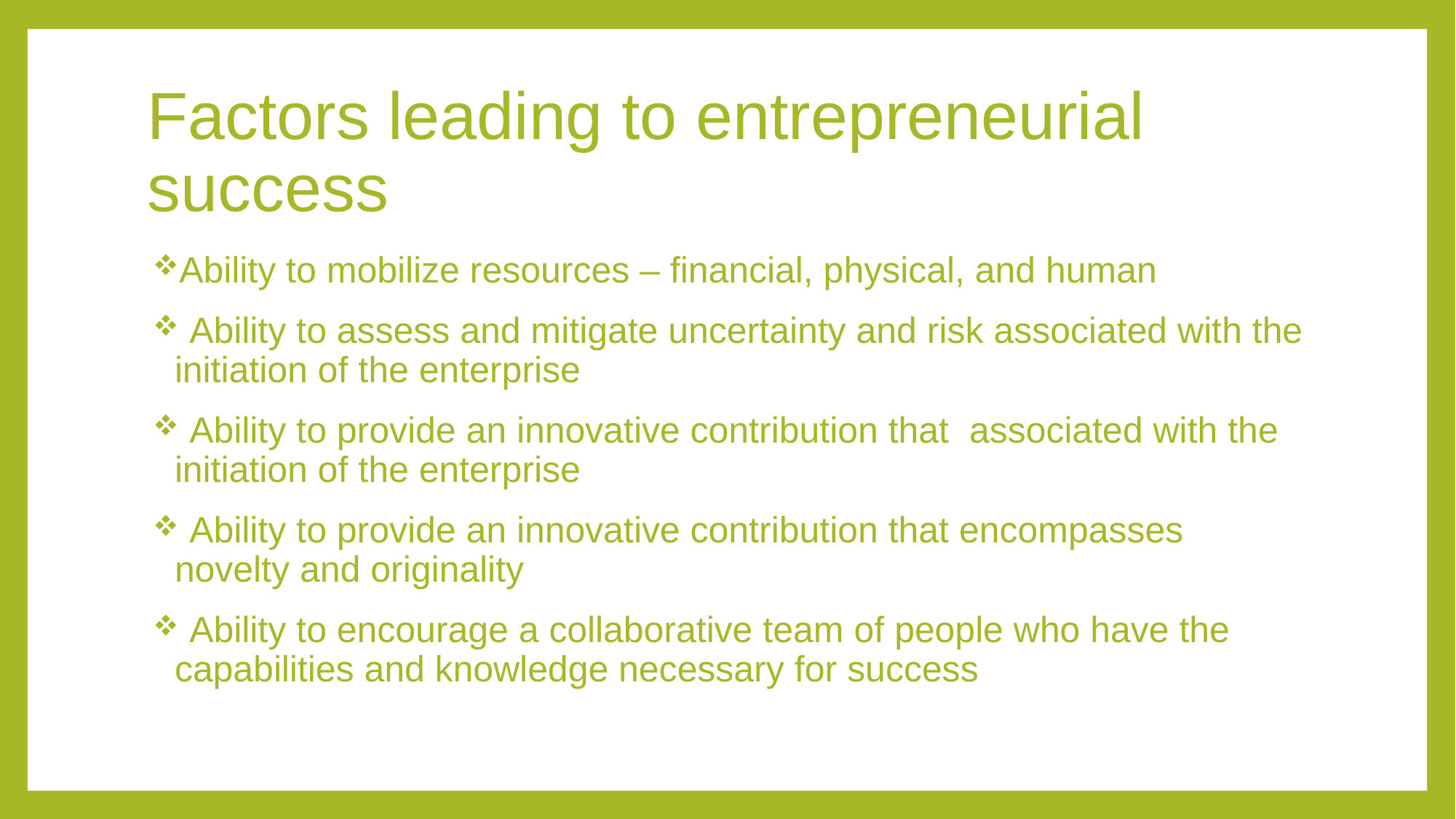

# Factors leading to entrepreneurial success
Ability to mobilize resources – financial, physical, and human
 Ability to assess and mitigate uncertainty and risk associated with the initiation of the enterprise
 Ability to provide an innovative contribution that  associated with the initiation of the enterprise
 Ability to provide an innovative contribution that encompasses novelty and originality
 Ability to encourage a collaborative team of people who have the capabilities and knowledge necessary for success